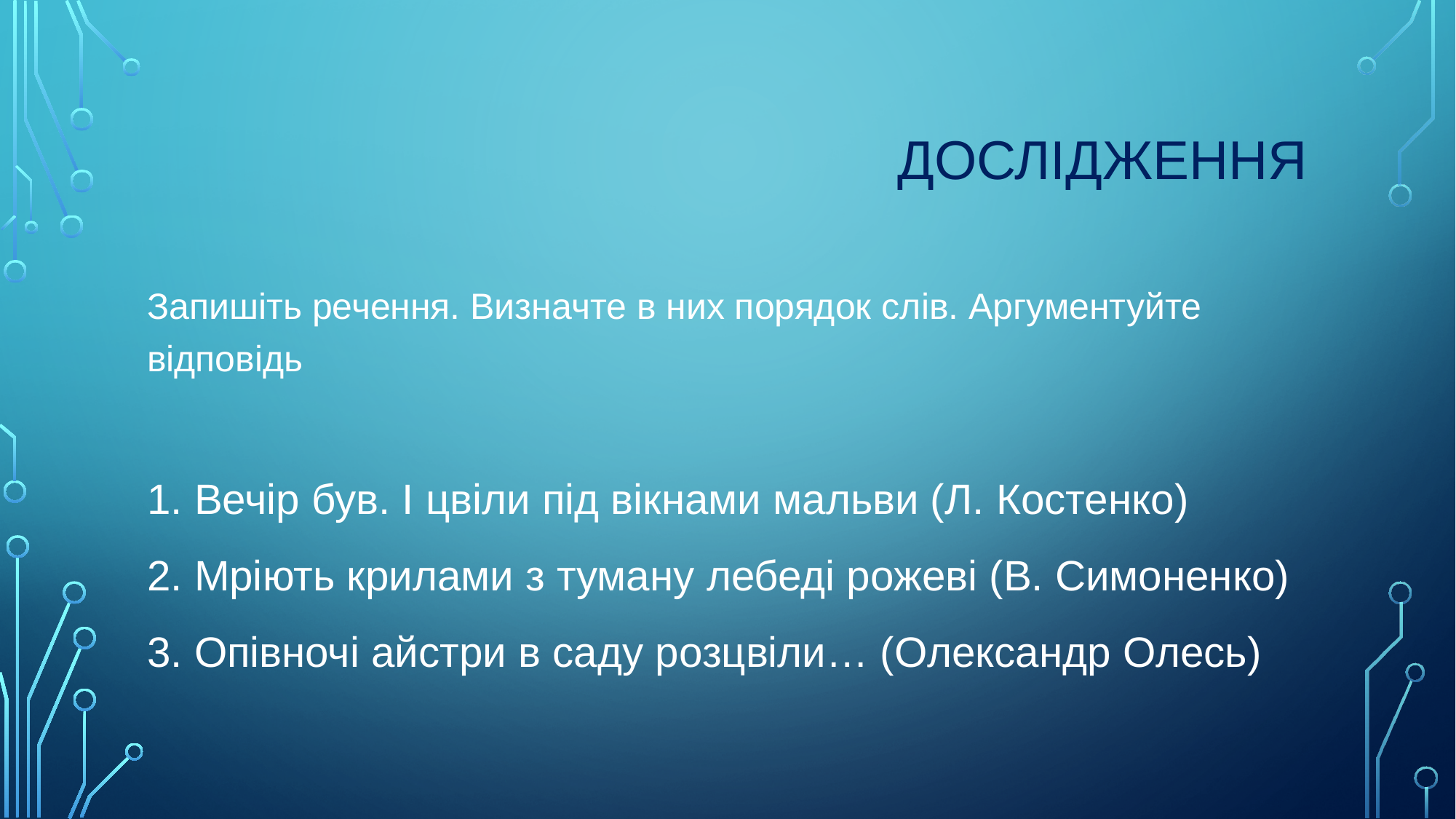

# Дослідження
Запишіть речення. Визначте в них порядок слів. Аргументуйте відповідь

1. Вечір був. І цвіли під вікнами мальви (Л. Костенко)
2. Мріють крилами з туману лебеді рожеві (В. Симоненко)
3. Опівночі айстри в саду розцвіли… (Олександр Олесь)